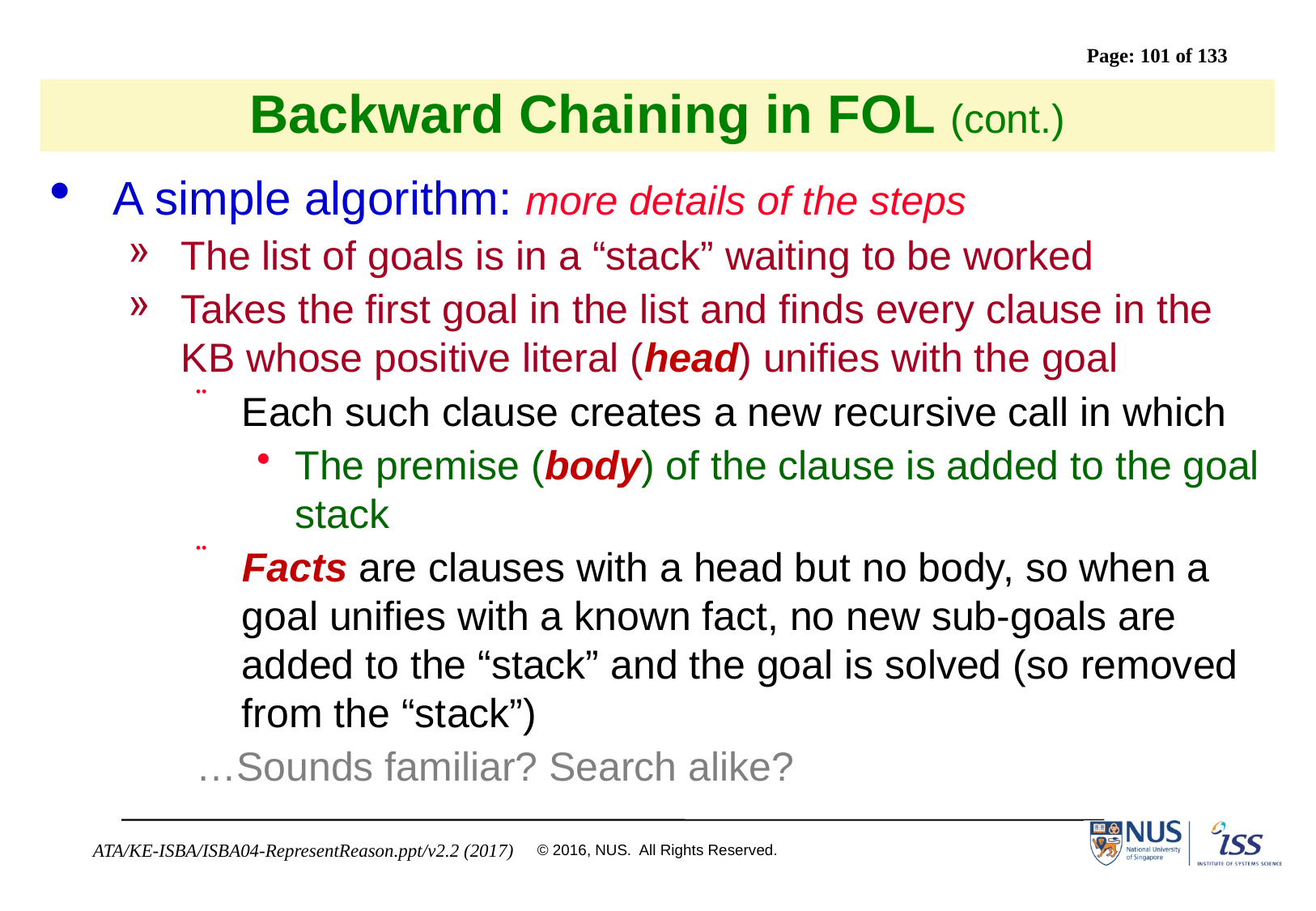

# Backward Chaining in FOL (cont.)
A simple algorithm: more details of the steps
The list of goals is in a “stack” waiting to be worked
Takes the first goal in the list and finds every clause in the KB whose positive literal (head) unifies with the goal
Each such clause creates a new recursive call in which
The premise (body) of the clause is added to the goal stack
Facts are clauses with a head but no body, so when a goal unifies with a known fact, no new sub-goals are added to the “stack” and the goal is solved (so removed from the “stack”)
…Sounds familiar? Search alike?